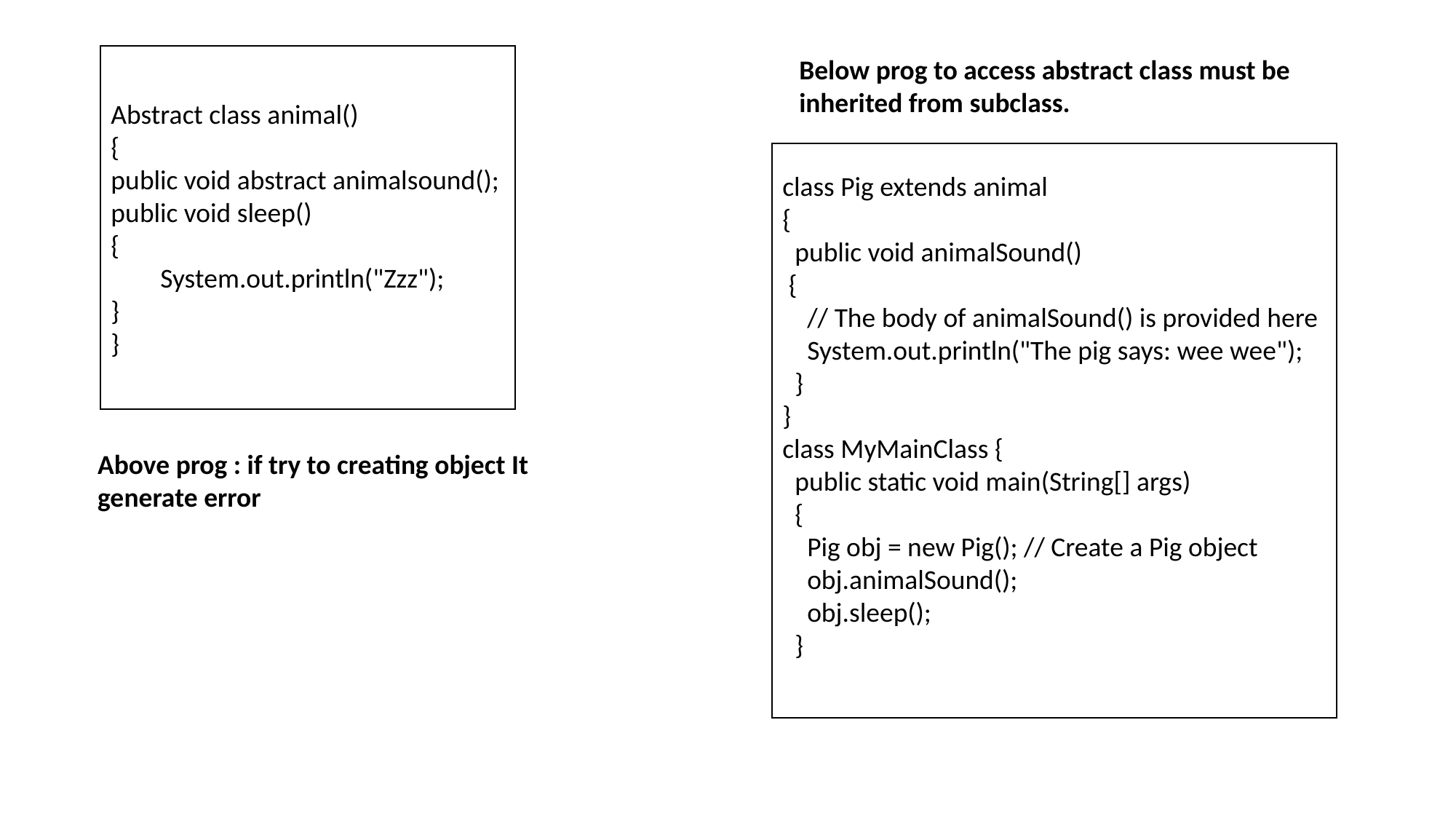

Abstract class animal()
{
public void abstract animalsound();
public void sleep()
{
        System.out.println("Zzz");
}
}
Below prog to access abstract class must be
inherited from subclass.
class Pig extends animal
{
  public void animalSound()
 {
    // The body of animalSound() is provided here
    System.out.println("The pig says: wee wee");
  }
}
class MyMainClass {
  public static void main(String[] args)
  {
    Pig obj = new Pig(); // Create a Pig object
    obj.animalSound();
    obj.sleep();
  }

Above prog : if try to creating object It generate error